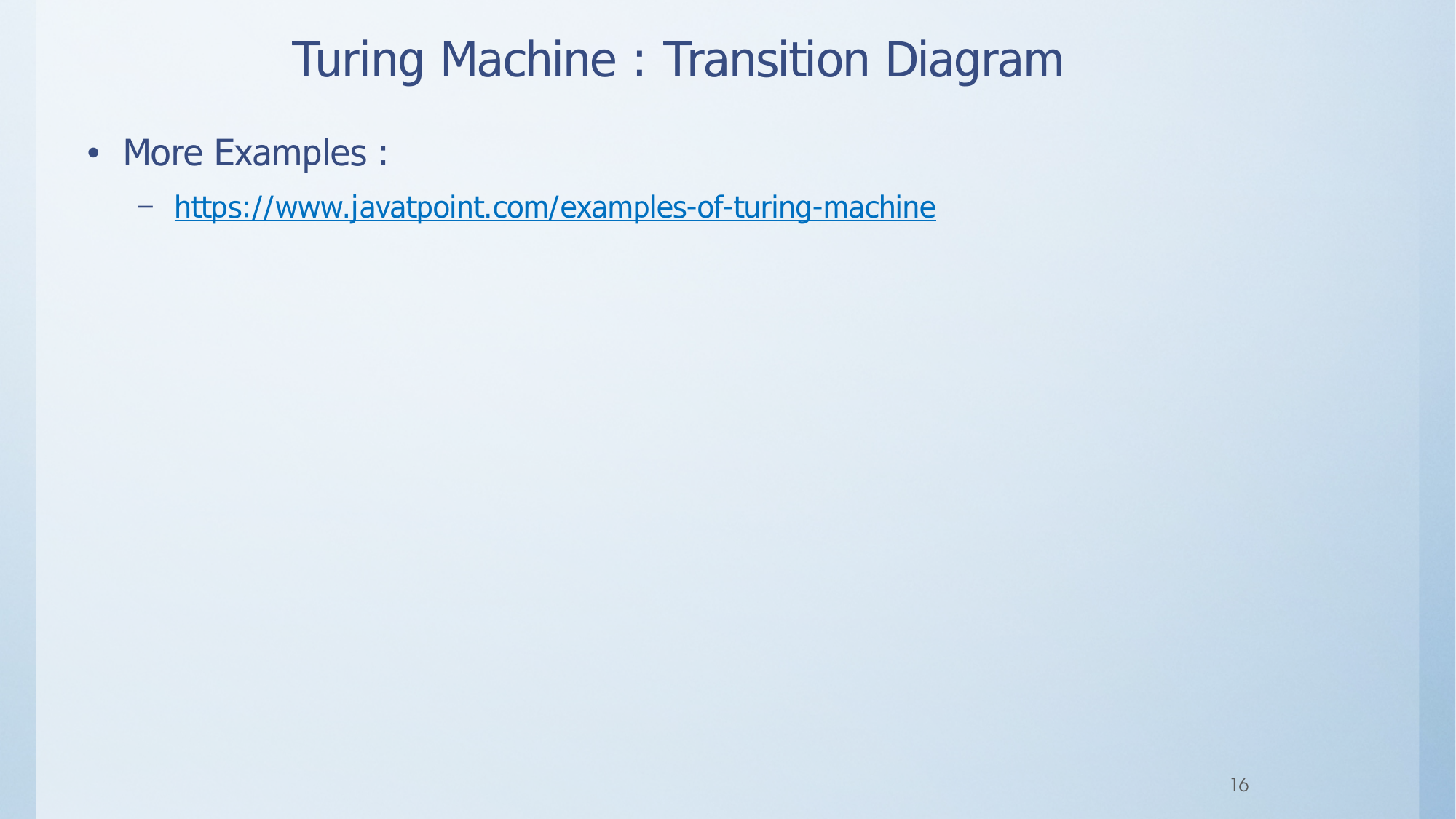

# Turing Machine : Transition Diagram
More Examples :
https://www.javatpoint.com/examples-of-turing-machine

16